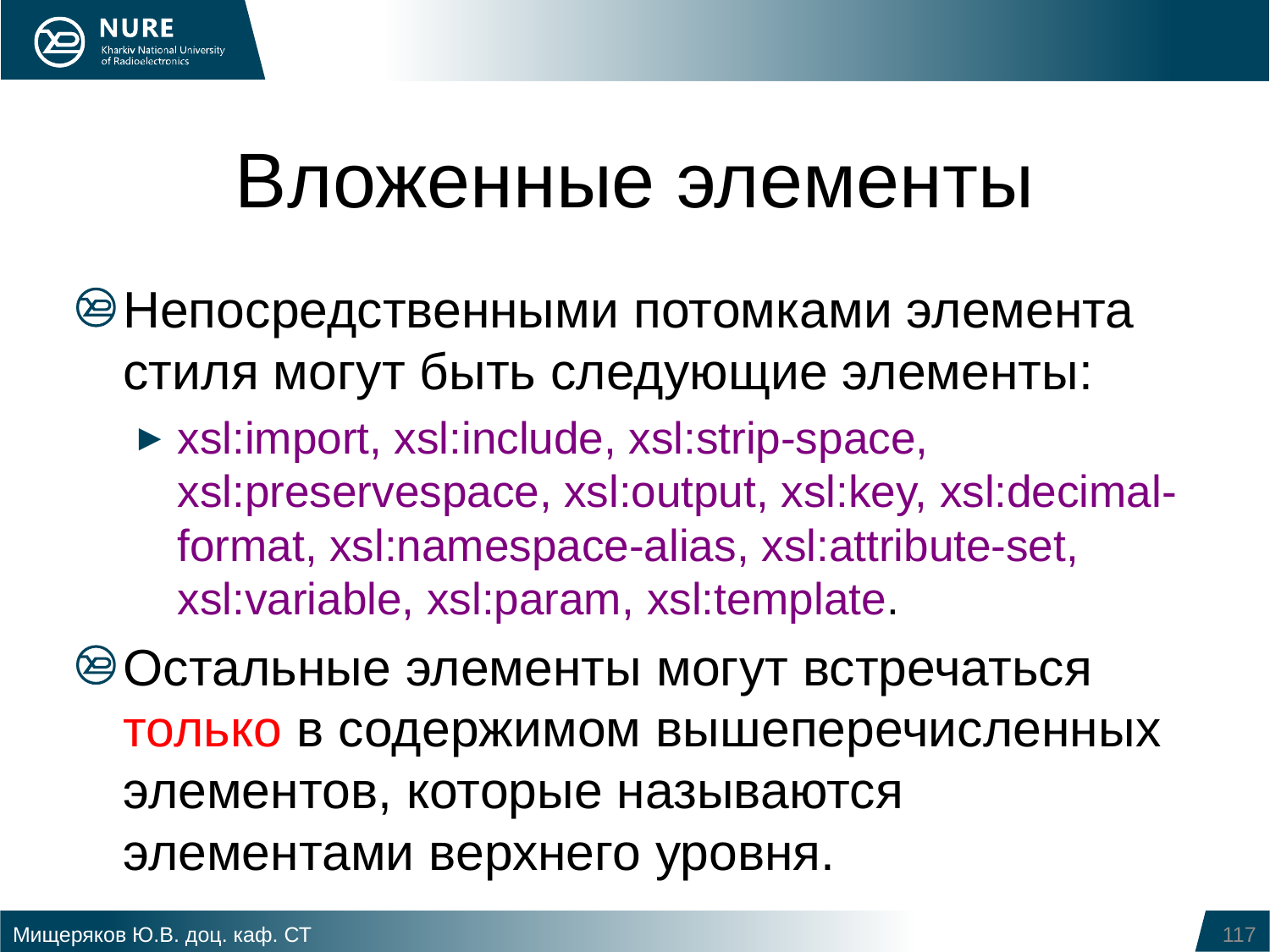

# Вложенные элементы
Непосредственными потомками элемента стиля могут быть следующие элементы:
xsl:import, xsl:include, xsl:strip-space, xsl:preservespace, xsl:output, xsl:key, xsl:decimal-format, xsl:namespace-alias, xsl:attribute-set, xsl:variable, xsl:param, xsl:template.
Остальные элементы могут встречаться только в содержимом вышеперечисленных элементов, которые называются элементами верхнего уровня.
Мищеряков Ю.В. доц. каф. СТ
117